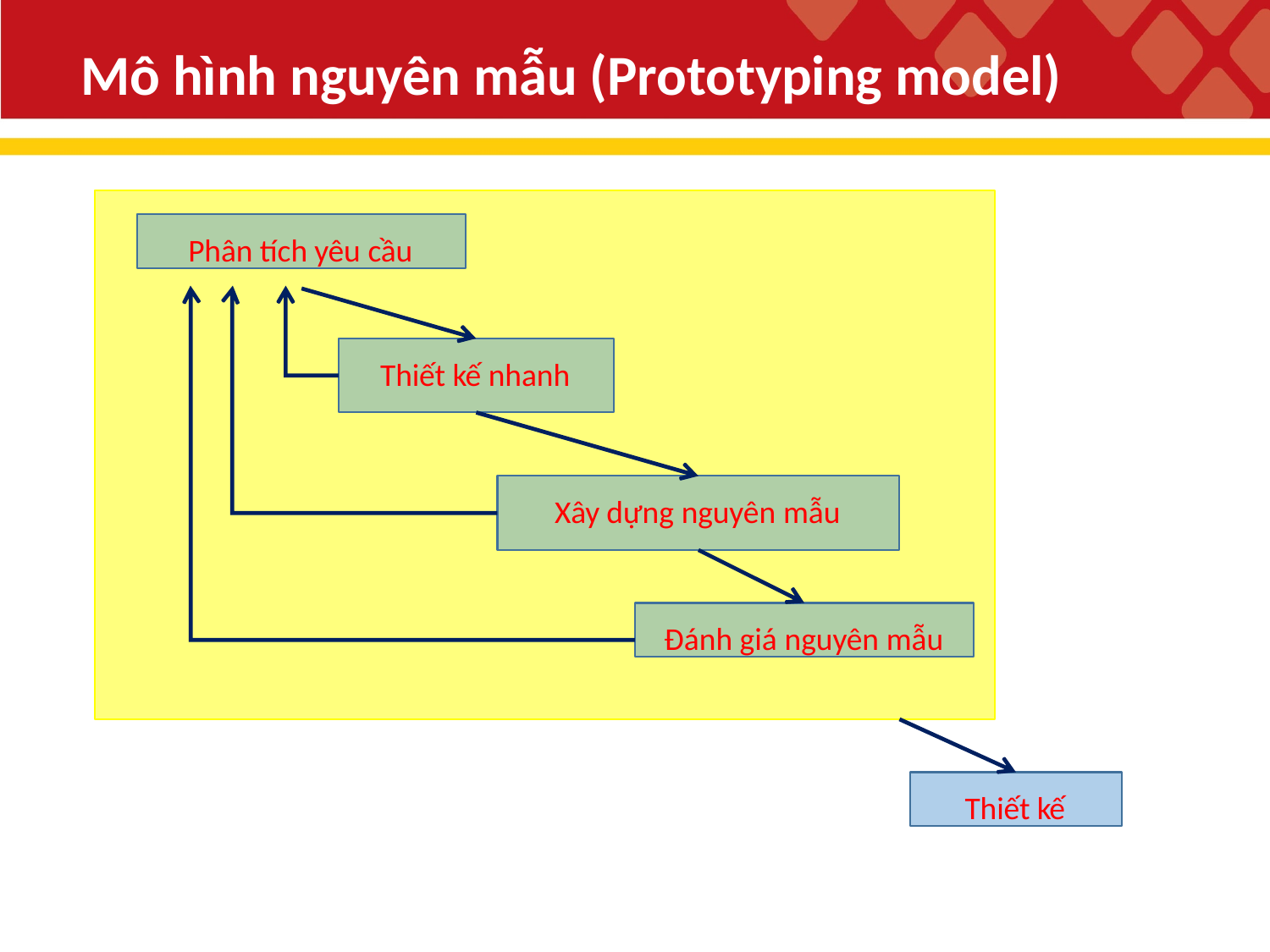

# Mô hình nguyên mẫu (Prototyping model)

Phân tích yêu cầu

Thiết kế nhanh

Xây dựng nguyên mẫu

Đánh giá nguyên mẫu
Thiết kế